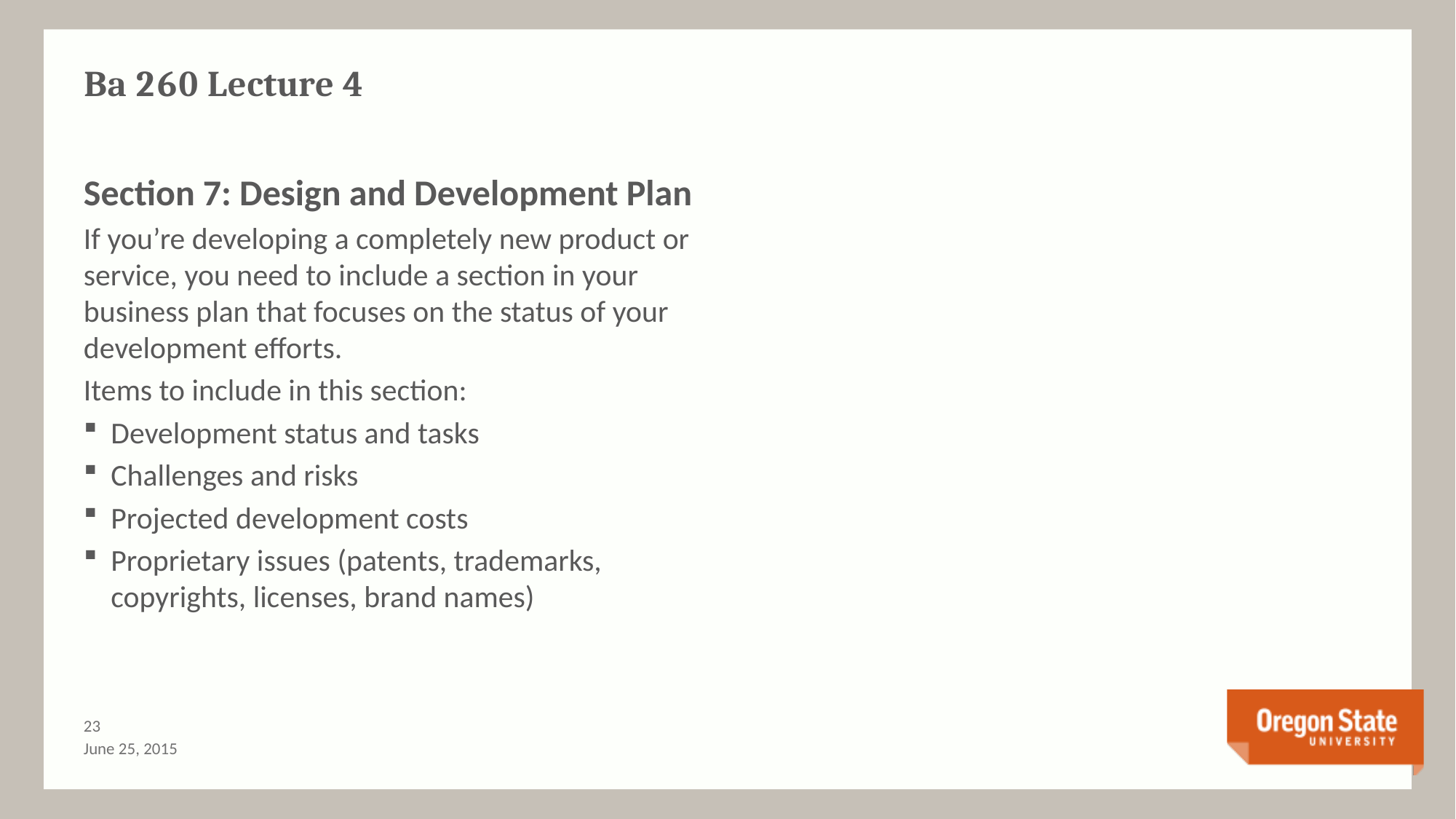

# Ba 260 Lecture 4
Section 7: Design and Development Plan
If you’re developing a completely new product or service, you need to include a section in your business plan that focuses on the status of your development efforts.
Items to include in this section:
Development status and tasks
Challenges and risks
Projected development costs
Proprietary issues (patents, trademarks, copyrights, licenses, brand names)

23
June 25, 2015